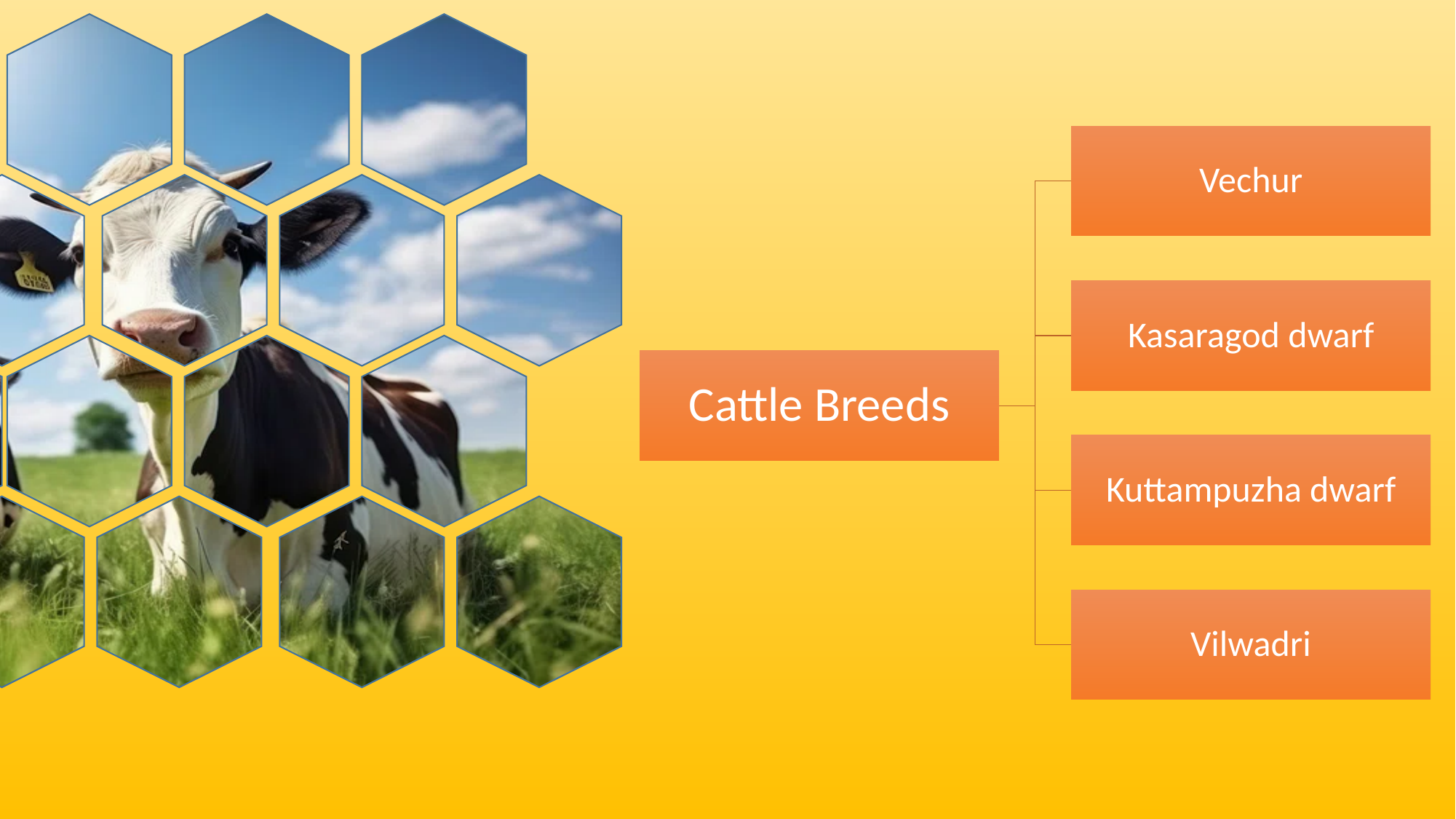

Cattle Breeds
Vechur
Kasaragod dwarf
Kuttampuzha dwarf
Vilwadri